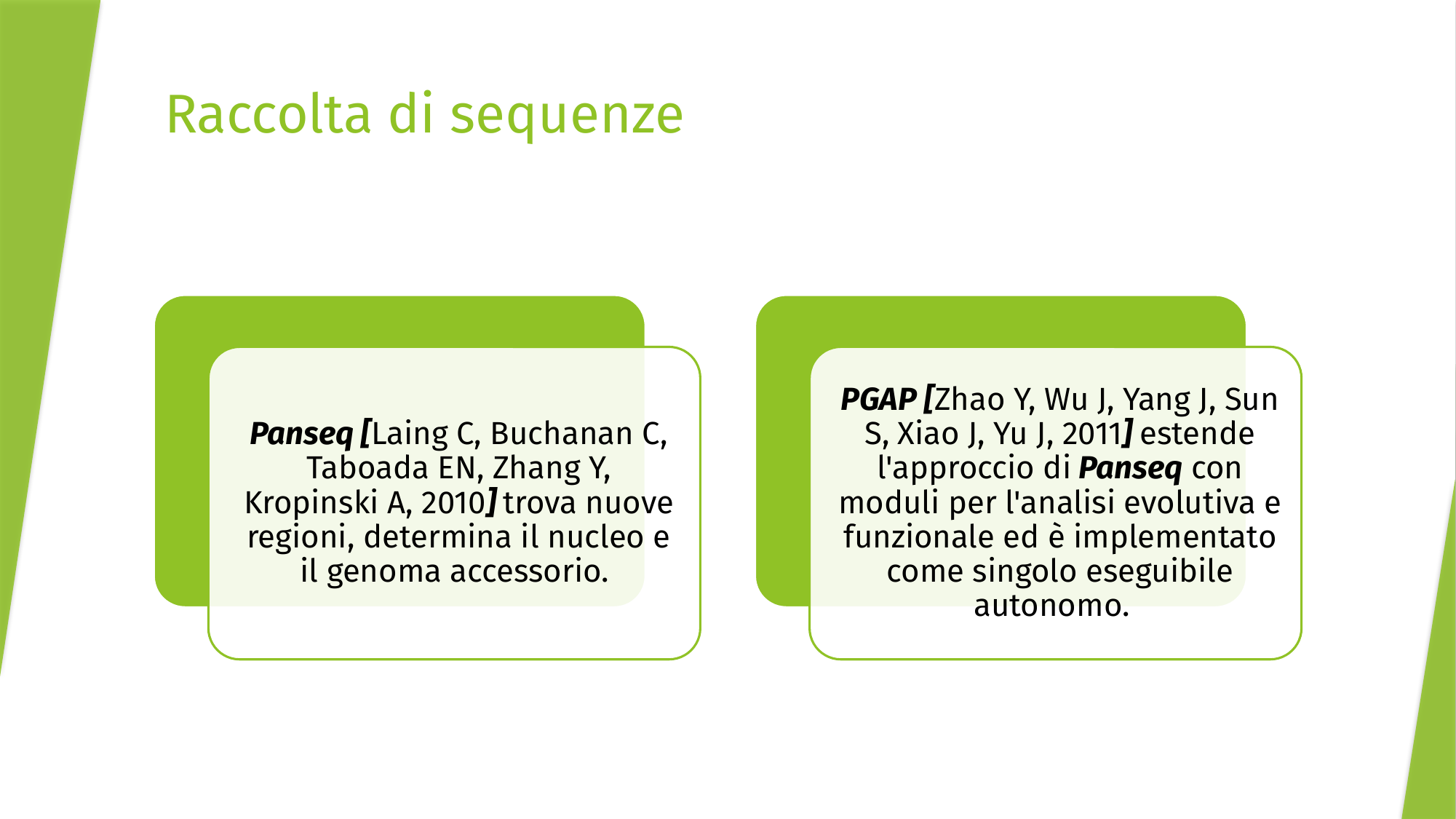

# Raccolta di sequenze
Panseq [Laing C, Buchanan C, Taboada EN, Zhang Y, Kropinski A, 2010] trova nuove regioni, determina il nucleo e il genoma accessorio.
PGAP [Zhao Y, Wu J, Yang J, Sun S, Xiao J, Yu J, 2011] estende l'approccio di Panseq con moduli per l'analisi evolutiva e funzionale ed è implementato come singolo eseguibile autonomo.